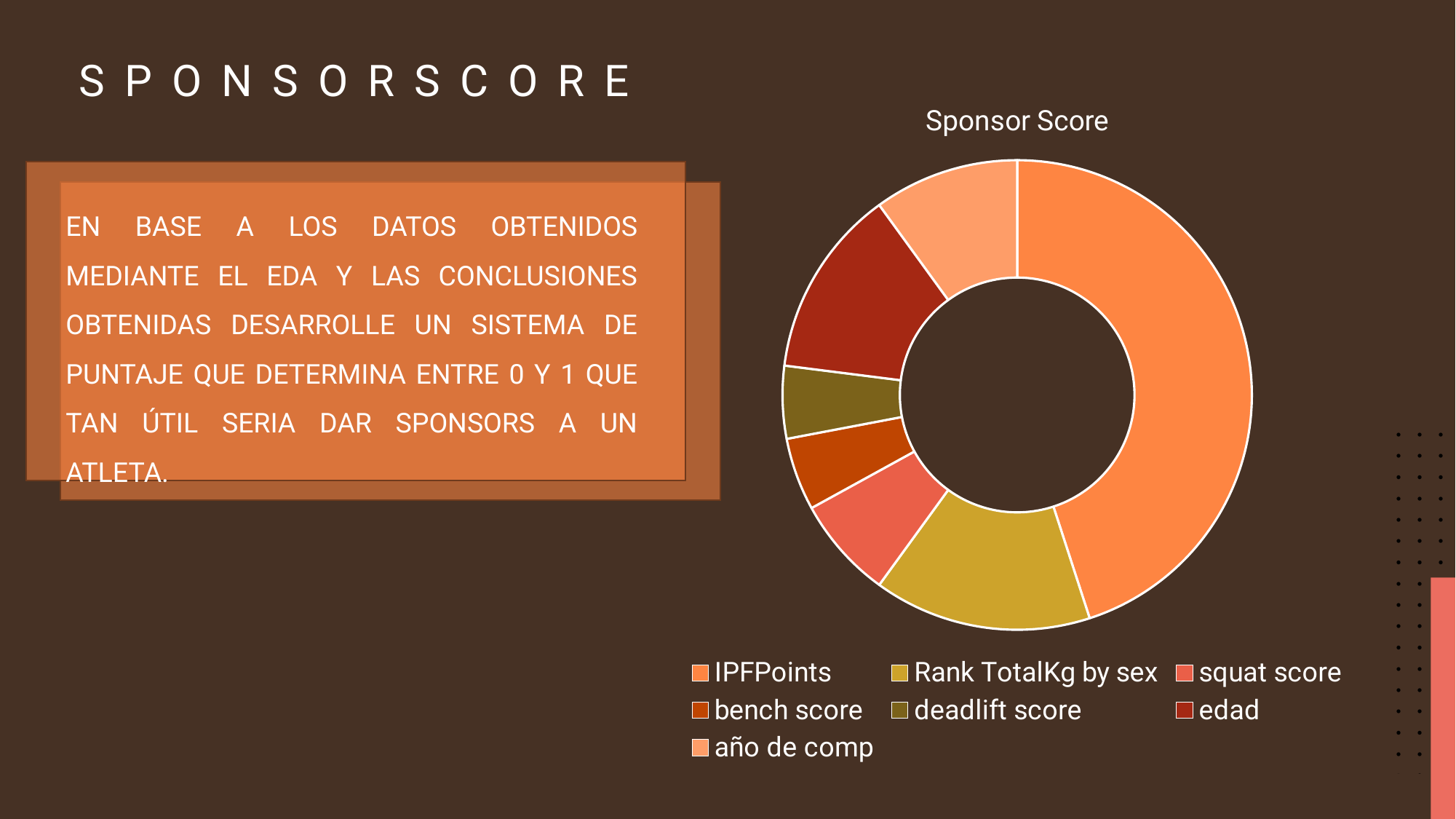

# SponsorScore

### Chart: Sponsor Score

| Category | Ventas |
|---|---|
| IPFPoints | 4.5 |
| Rank TotalKg by sex | 1.5 |
| squat score | 0.7 |
| bench score | 0.5 |
| deadlift score | 0.5 |
| edad | 1.3 |
| año de comp | 1.0 |

EN BASE A LOS DATOS OBTENIDOS MEDIANTE EL EDA Y LAS CONCLUSIONES OBTENIDAS DESARROLLE UN SISTEMA DE PUNTAJE QUE DETERMINA ENTRE 0 Y 1 QUE TAN ÚTIL SERIA DAR SPONSORS A UN ATLETA.